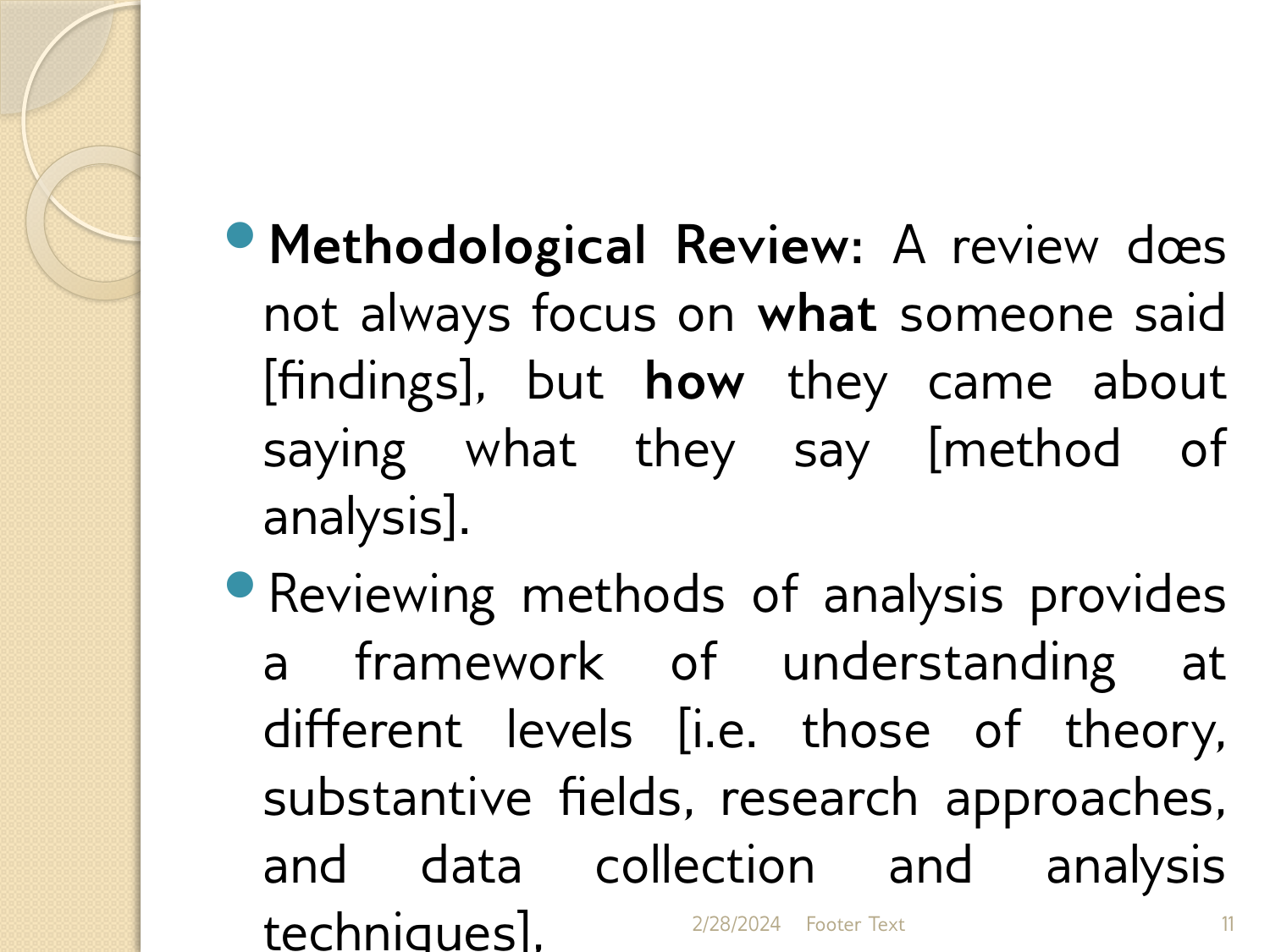

#
Methodological Review: A review does not always focus on what someone said [findings], but how they came about saying what they say [method of analysis].
Reviewing methods of analysis provides a framework of understanding at different levels [i.e. those of theory, substantive fields, research approaches, and data collection and analysis techniques],
2/28/2024
Footer Text
11